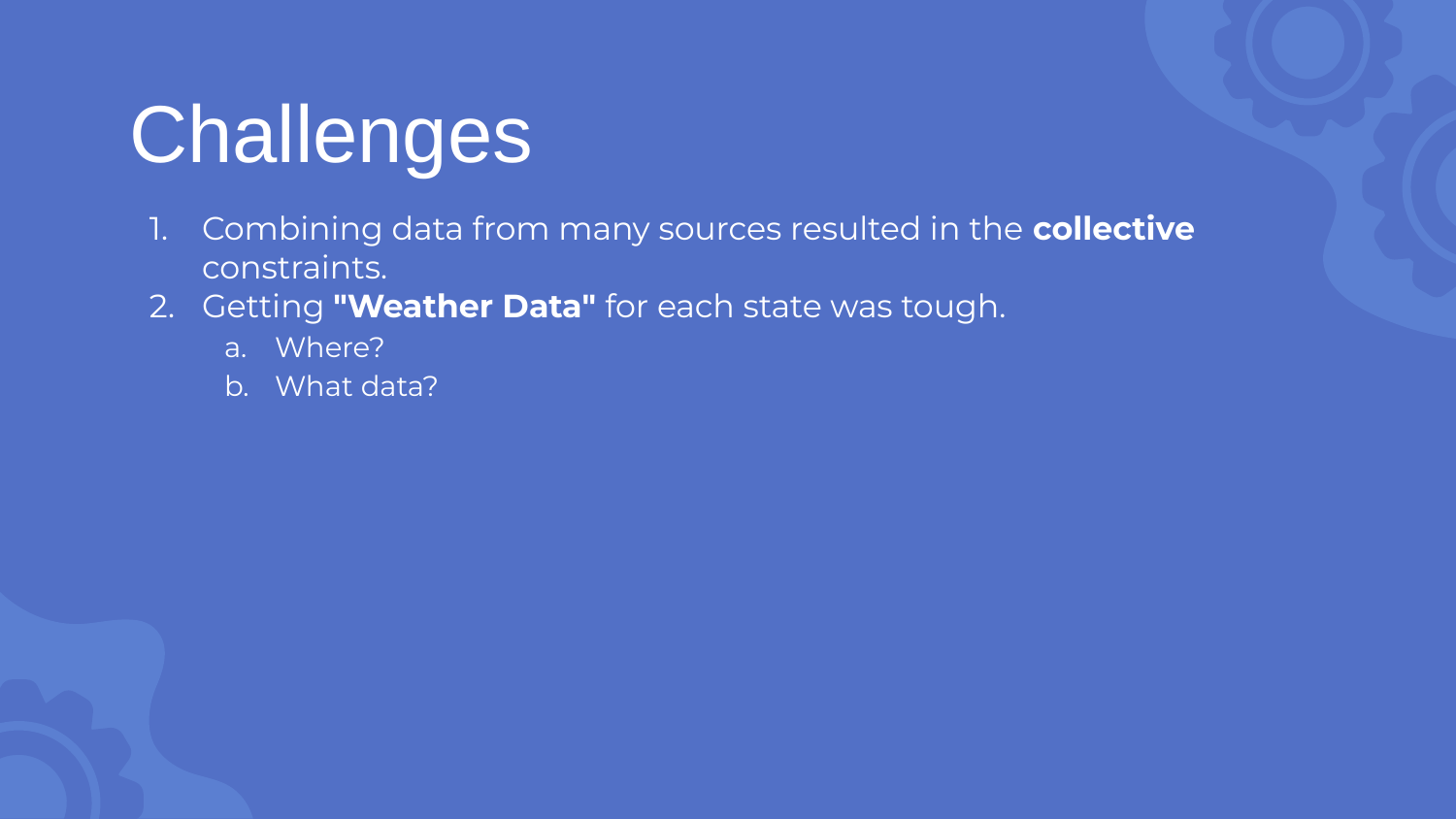

# Challenges
Combining data from many sources resulted in the collective constraints.
Getting "Weather Data" for each state was tough.
Where?
What data?